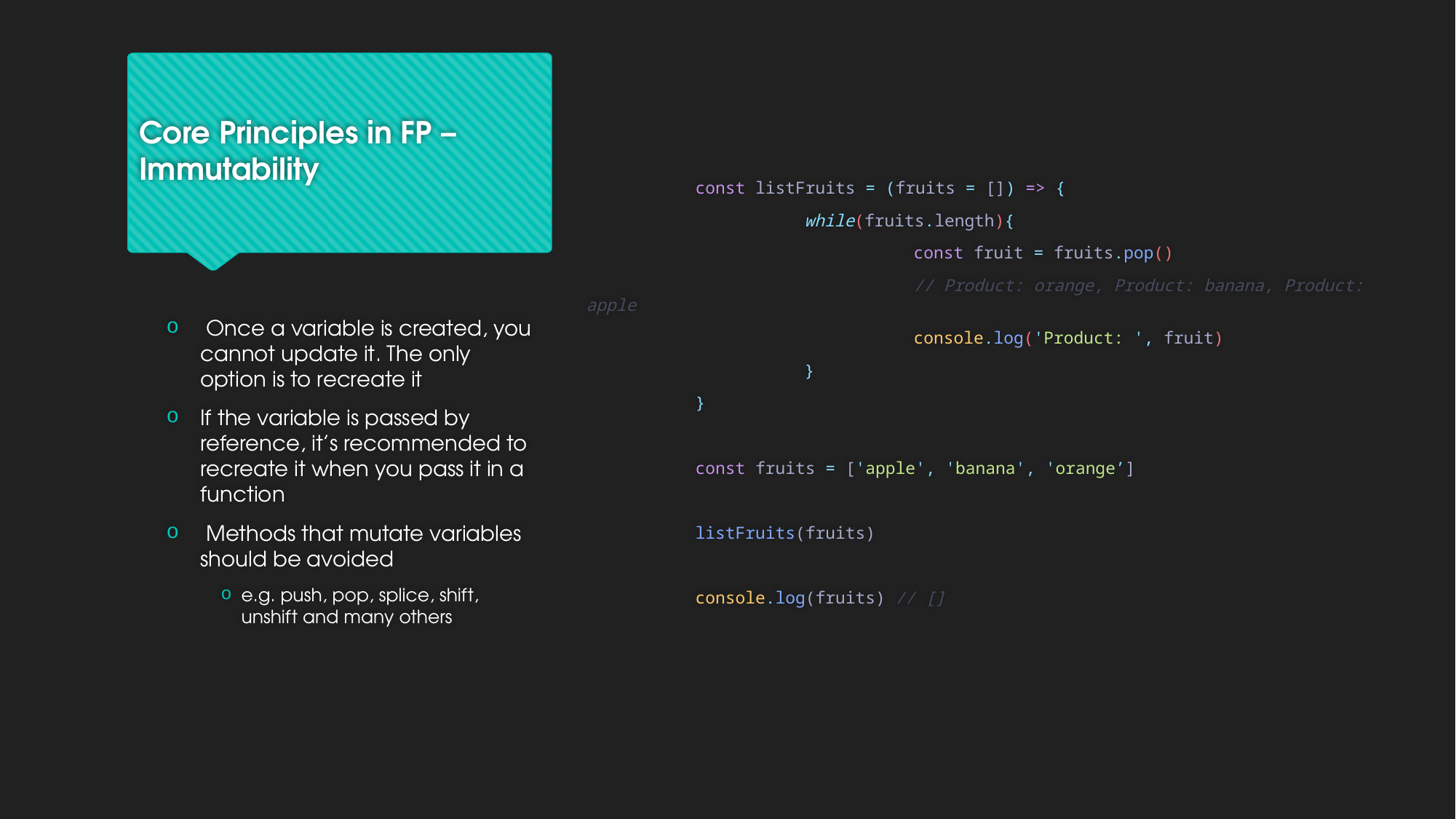

# Core Principles in FP – Immutability
	const listFruits = (fruits = []) => {
		while(fruits.length){
			const fruit = fruits.pop()
			// Product: orange, Product: banana, Product: apple
			console.log('Product: ', fruit)
		}
	}

	const fruits = ['apple', 'banana', 'orange’]

	listFruits(fruits)

	console.log(fruits) // []

 Once a variable is created, you cannot update it. The only option is to recreate it
If the variable is passed by reference, it’s recommended to recreate it when you pass it in a function
 Methods that mutate variables should be avoided
e.g. push, pop, splice, shift, unshift and many others